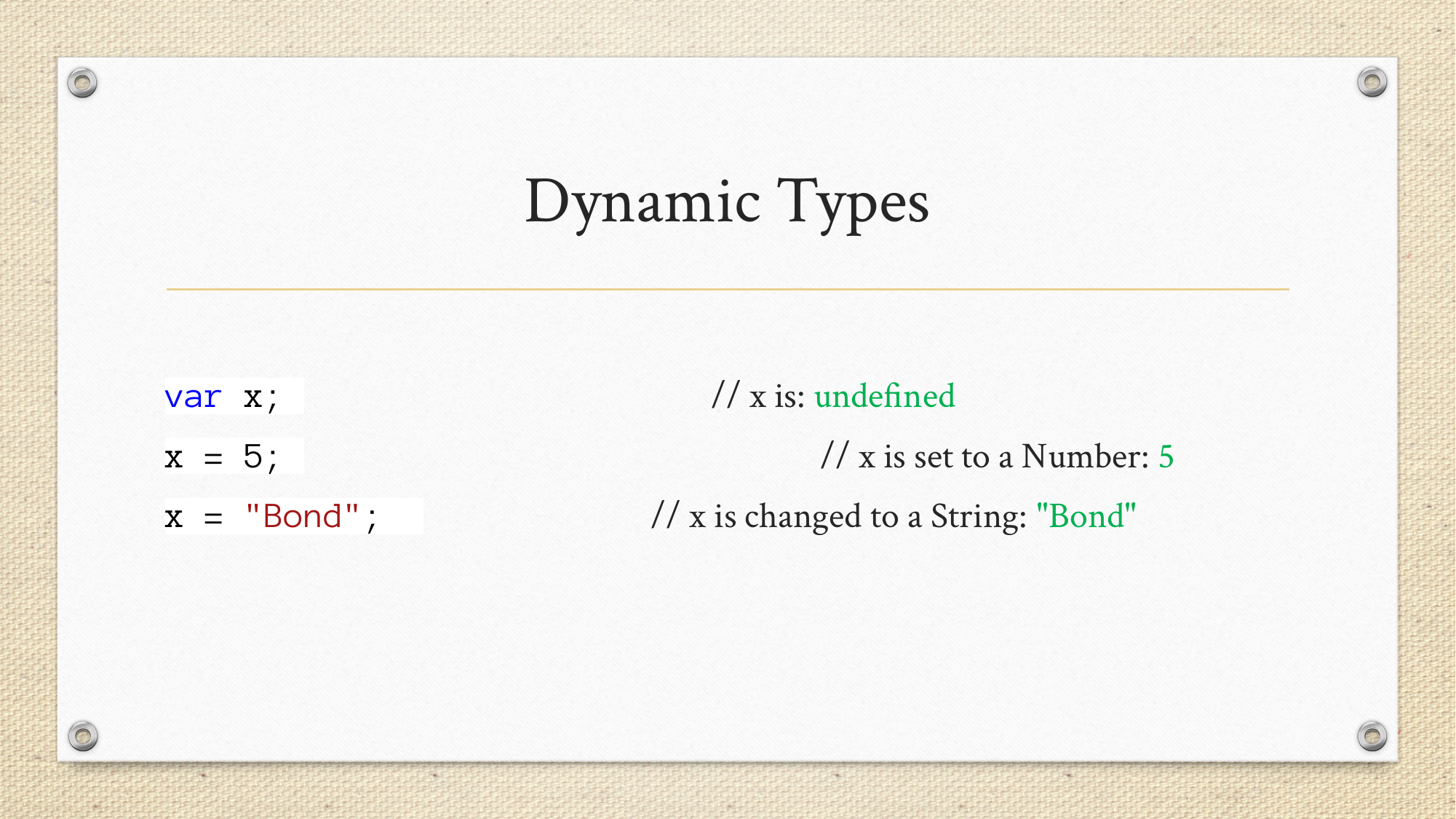

# Dynamic Types

var x;                			// x is: undefined
x = 5;           				// x is set to a Number: 5
x = "Bond";         		      // x is changed to a String: "Bond"